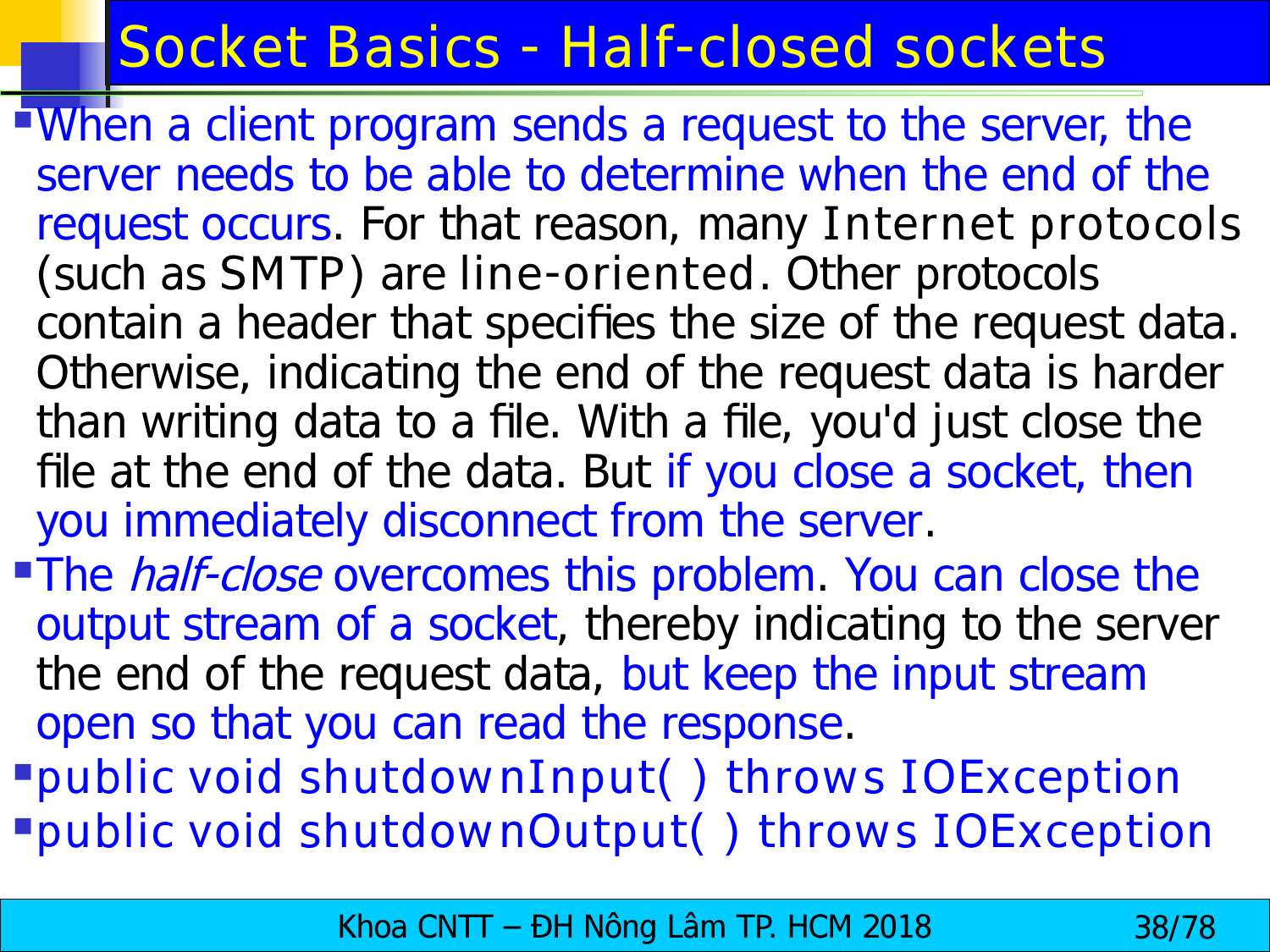

# Socket Basics - Half-closed sockets
When a client program sends a request to the server, the server needs to be able to determine when the end of the request occurs. For that reason, many Internet protocols (such as SMTP) are line-oriented. Other protocols contain a header that specifies the size of the request data. Otherwise, indicating the end of the request data is harder than writing data to a file. With a file, you'd just close the file at the end of the data. But if you close a socket, then you immediately disconnect from the server.
The half-close overcomes this problem. You can close the output stream of a socket, thereby indicating to the server the end of the request data, but keep the input stream open so that you can read the response.
public void shutdownInput( ) throws IOException
public void shutdownOutput( ) throws IOException